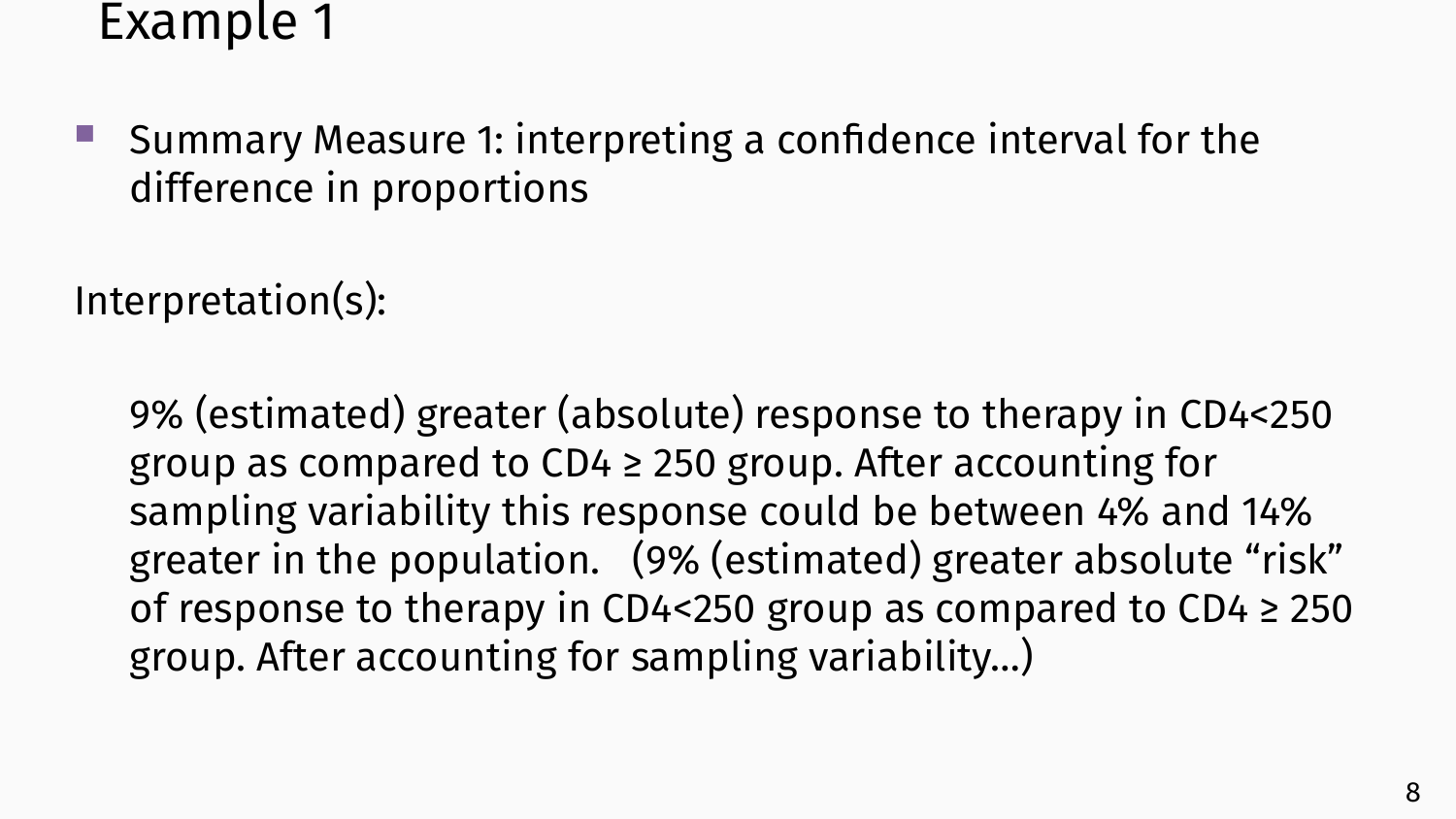

# Example 1
Summary Measure 1: interpreting a confidence interval for the difference in proportions
Interpretation(s):
	9% (estimated) greater (absolute) response to therapy in CD4<250 group as compared to CD4 ≥ 250 group. After accounting for sampling variability this response could be between 4% and 14% greater in the population.   (9% (estimated) greater absolute “risk” of response to therapy in CD4<250 group as compared to CD4 ≥ 250 group. After accounting for sampling variability…)

8